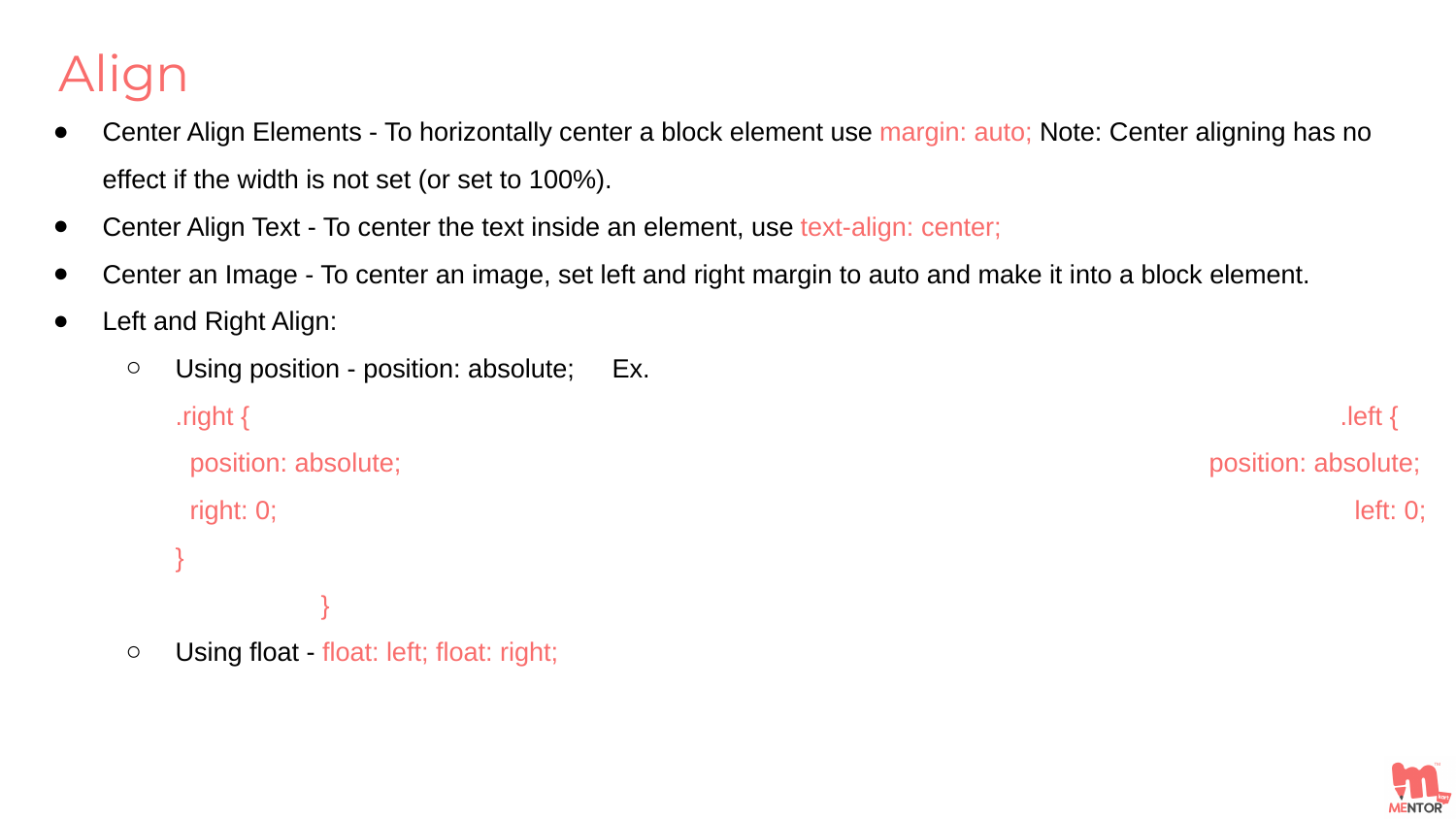

Align
Center Align Elements - To horizontally center a block element use margin: auto; Note: Center aligning has no effect if the width is not set (or set to 100%).
Center Align Text - To center the text inside an element, use text-align: center;
Center an Image - To center an image, set left and right margin to auto and make it into a block element.
Left and Right Align:
Using position - position: absolute; 	Ex.
.right {								.left {
  position: absolute;						  position: absolute;
  right: 0;								  left: 0;
}									}
Using float - float: left; float: right;